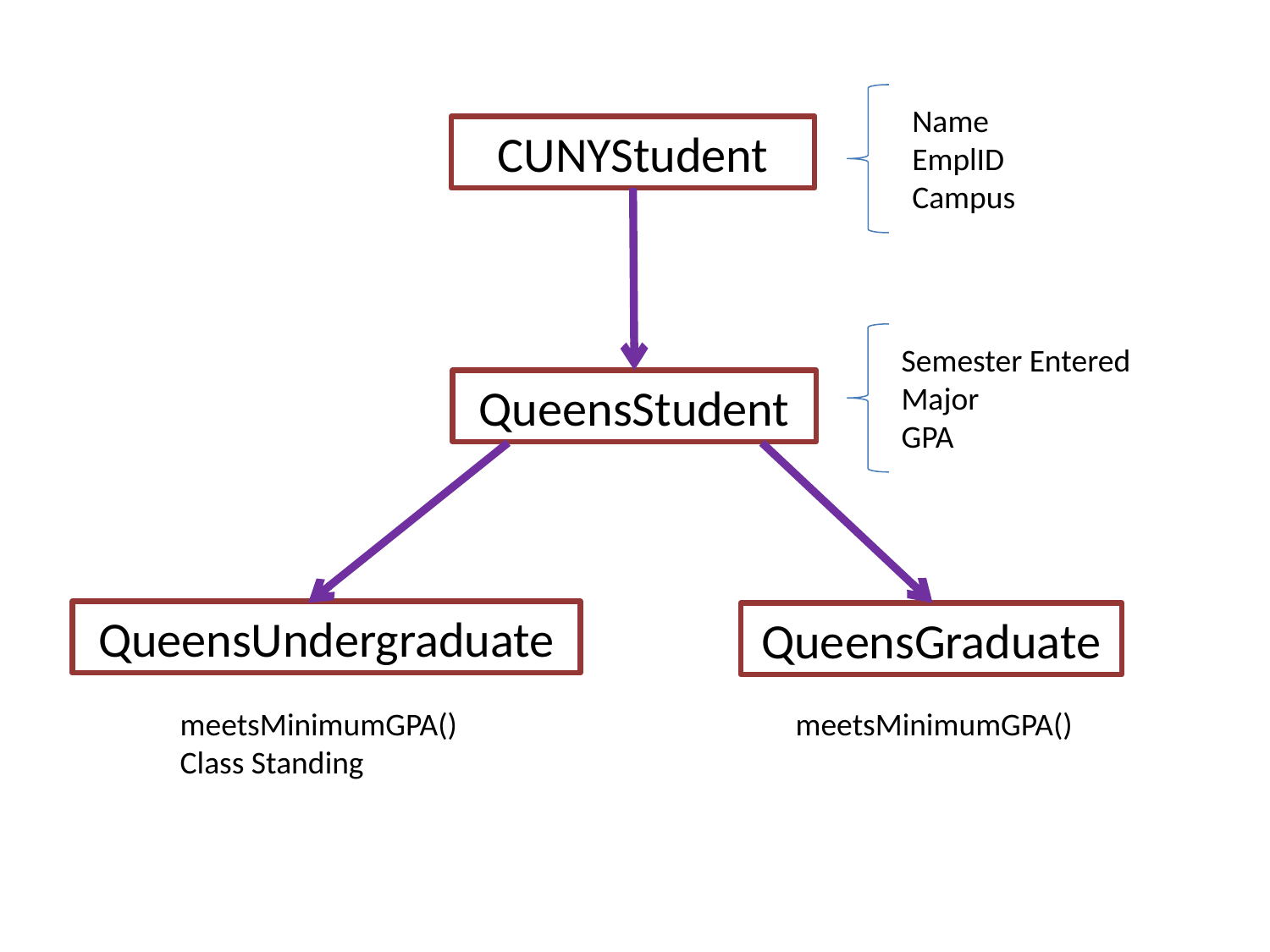

Name
EmplID
Campus
CUNYStudent

Semester Entered
Major
GPA
QueensStudent
QueensUndergraduate
QueensGraduate
meetsMinimumGPA()
Class Standing
meetsMinimumGPA()